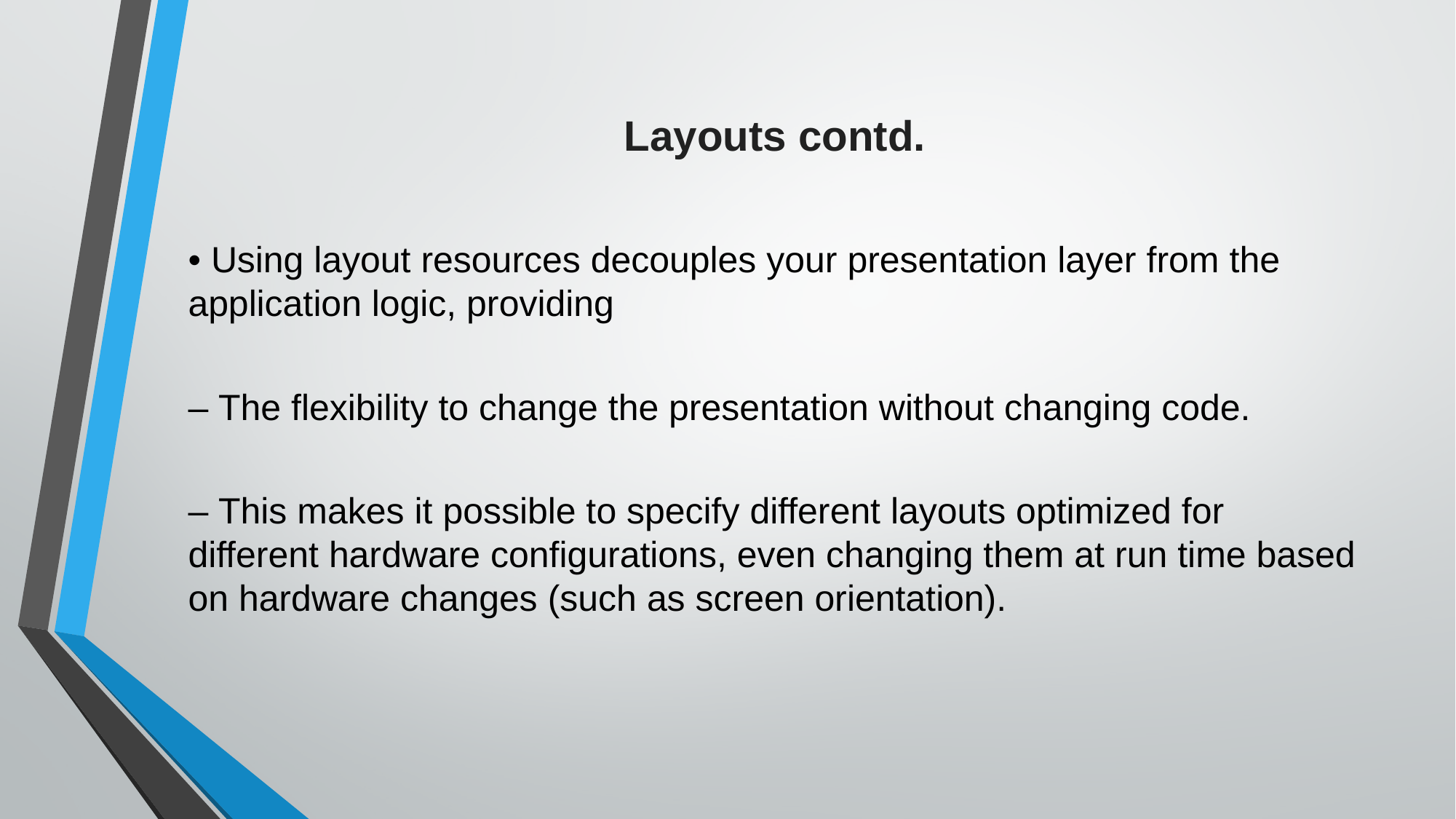

# Layouts contd.
• Using layout resources decouples your presentation layer from the application logic, providing
– The flexibility to change the presentation without changing code.
– This makes it possible to specify different layouts optimized for different hardware configurations, even changing them at run time based on hardware changes (such as screen orientation).